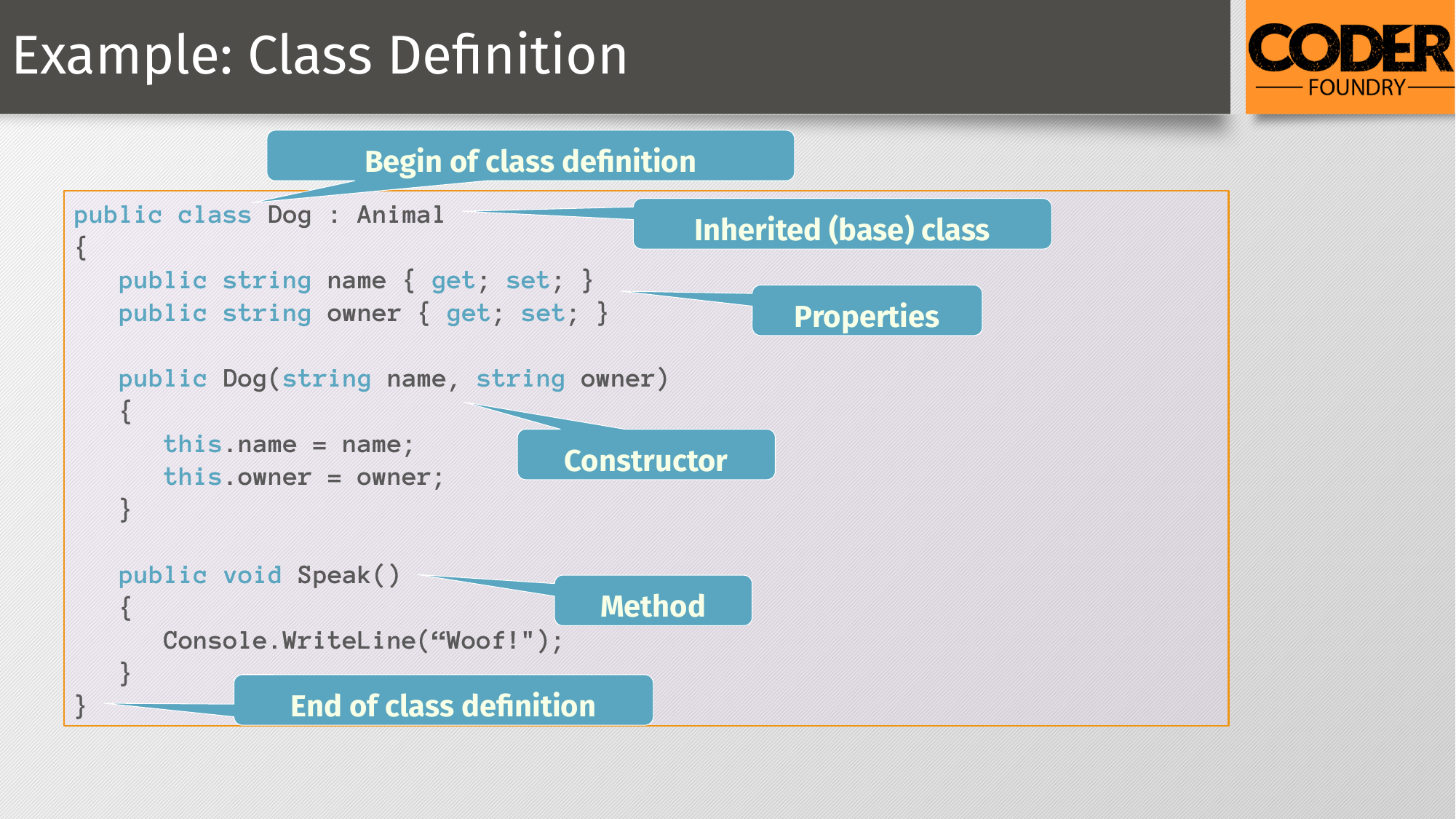

# Example: Class Definition
Begin of class definition
public class Dog : Animal
{
   public string name { get; set; }
   public string owner { get; set; }

   public Dog(string name, string owner)
   {
      this.name = name;
      this.owner = owner;
   }

   public void Speak()
   {
      Console.WriteLine(“Woof!");
   }
}
Inherited (base) class
Properties
Constructor
Method
End of class definition